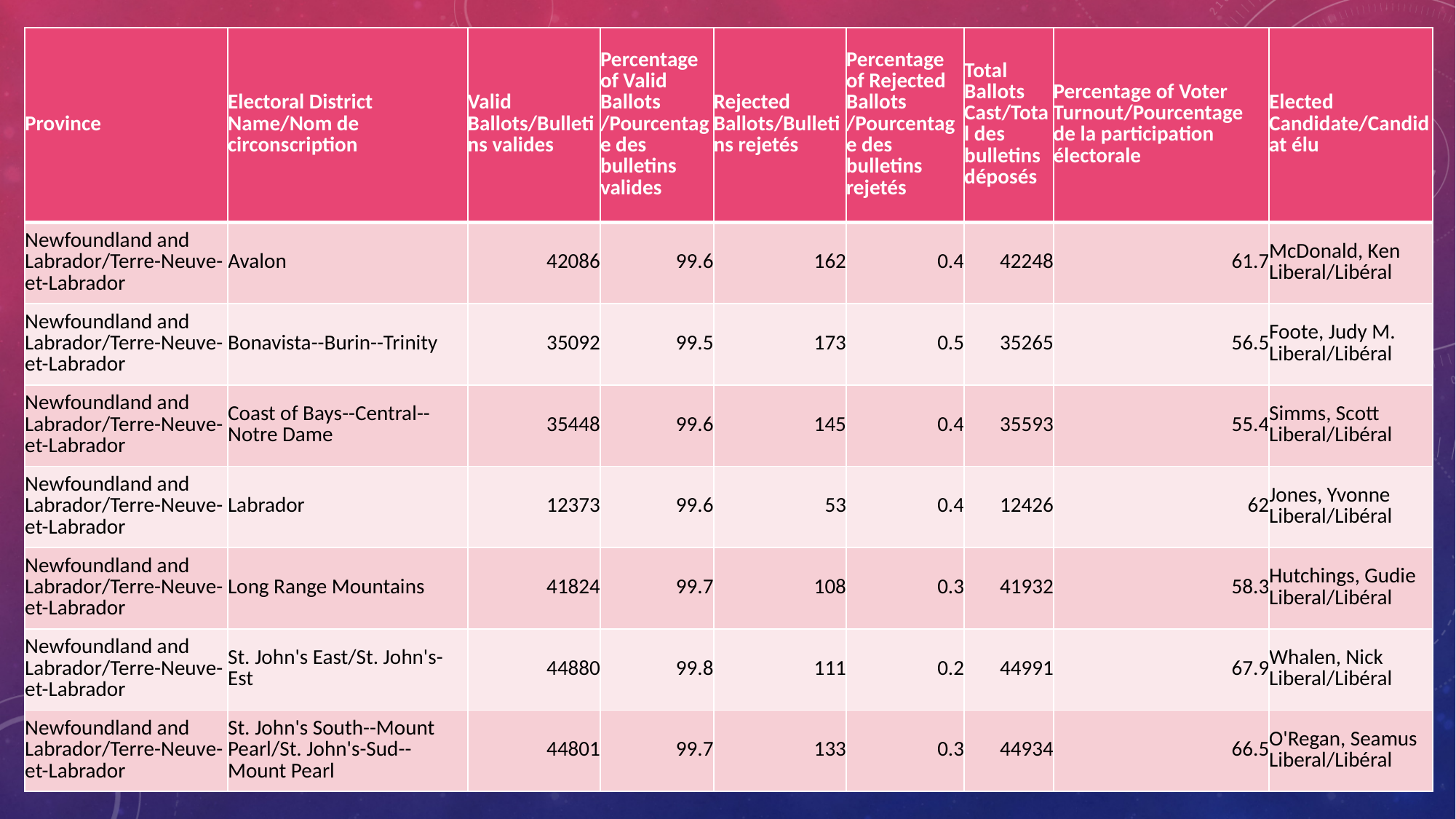

| Province | Electoral District Name/Nom de circonscription | Valid Ballots/Bulletins valides | Percentage of Valid Ballots /Pourcentage des bulletins valides | Rejected Ballots/Bulletins rejetés | Percentage of Rejected Ballots /Pourcentage des bulletins rejetés | Total Ballots Cast/Total des bulletins déposés | Percentage of Voter Turnout/Pourcentage de la participation électorale | Elected Candidate/Candidat élu |
| --- | --- | --- | --- | --- | --- | --- | --- | --- |
| Newfoundland and Labrador/Terre-Neuve-et-Labrador | Avalon | 42086 | 99.6 | 162 | 0.4 | 42248 | 61.7 | McDonald, Ken Liberal/Libéral |
| Newfoundland and Labrador/Terre-Neuve-et-Labrador | Bonavista--Burin--Trinity | 35092 | 99.5 | 173 | 0.5 | 35265 | 56.5 | Foote, Judy M. Liberal/Libéral |
| Newfoundland and Labrador/Terre-Neuve-et-Labrador | Coast of Bays--Central--Notre Dame | 35448 | 99.6 | 145 | 0.4 | 35593 | 55.4 | Simms, Scott Liberal/Libéral |
| Newfoundland and Labrador/Terre-Neuve-et-Labrador | Labrador | 12373 | 99.6 | 53 | 0.4 | 12426 | 62 | Jones, Yvonne Liberal/Libéral |
| Newfoundland and Labrador/Terre-Neuve-et-Labrador | Long Range Mountains | 41824 | 99.7 | 108 | 0.3 | 41932 | 58.3 | Hutchings, Gudie Liberal/Libéral |
| Newfoundland and Labrador/Terre-Neuve-et-Labrador | St. John's East/St. John's-Est | 44880 | 99.8 | 111 | 0.2 | 44991 | 67.9 | Whalen, Nick Liberal/Libéral |
| Newfoundland and Labrador/Terre-Neuve-et-Labrador | St. John's South--Mount Pearl/St. John's-Sud--Mount Pearl | 44801 | 99.7 | 133 | 0.3 | 44934 | 66.5 | O'Regan, Seamus Liberal/Libéral |